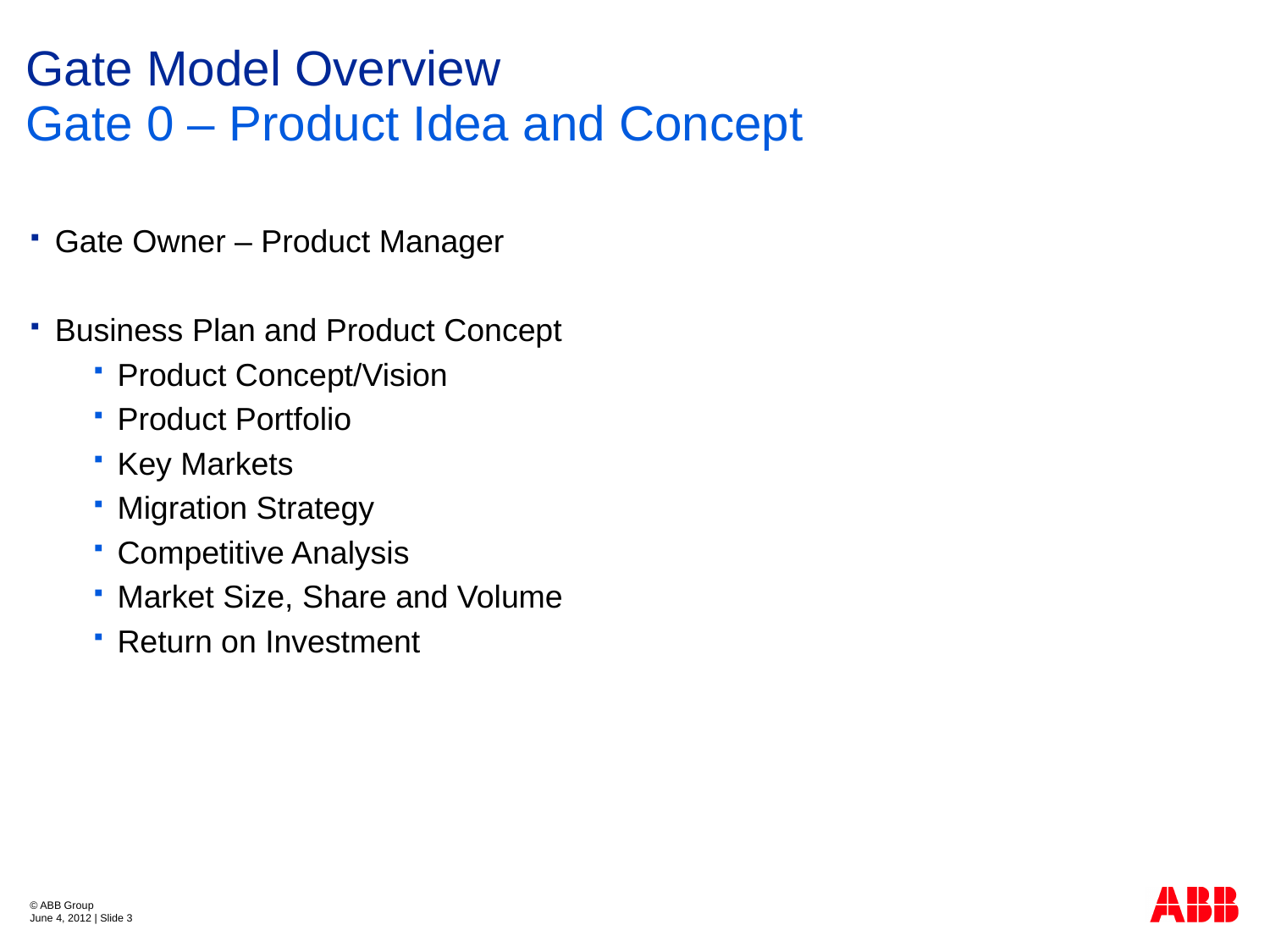

# Gate Model Overview
Gate 0 – Product Idea and Concept

Gate Owner – Product Manager

Business Plan and Product Concept
Product Concept/Vision
Product Portfolio
Key Markets
Migration Strategy
Competitive Analysis
Market Size, Share and Volume
Return on Investment